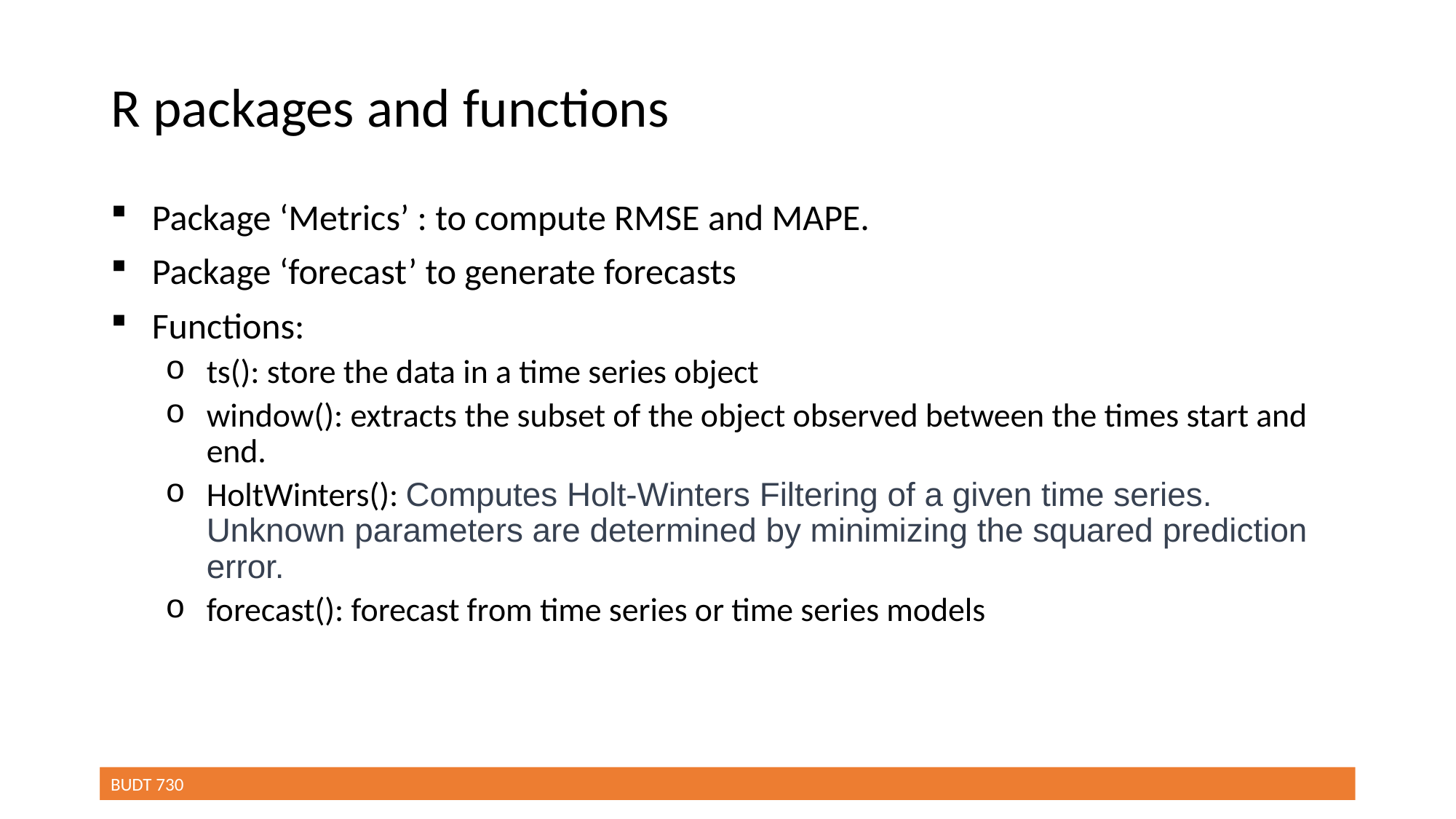

# R packages and functions
Package ‘Metrics’ : to compute RMSE and MAPE.
Package ‘forecast’ to generate forecasts
Functions:
ts(): store the data in a time series object
window(): extracts the subset of the object observed between the times start and end.
HoltWinters(): Computes Holt-Winters Filtering of a given time series. Unknown parameters are determined by minimizing the squared prediction error.
forecast(): forecast from time series or time series models